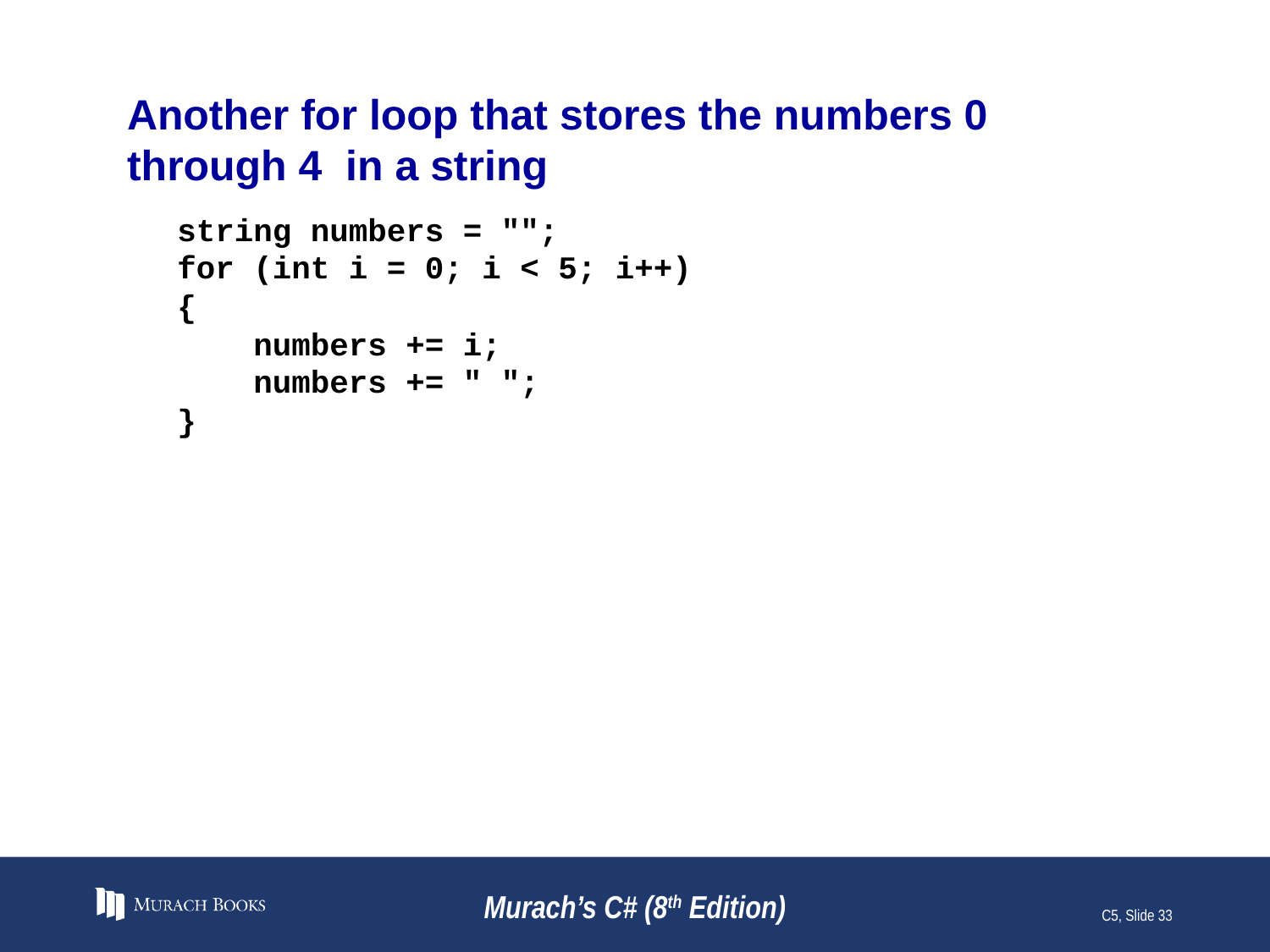

# Another for loop that stores the numbers 0 through 4  in a string
string numbers = "";
for (int i = 0; i < 5; i++)
{
    numbers += i;
    numbers += " ";
}

Murach’s C# (8th Edition)

C5, Slide 33